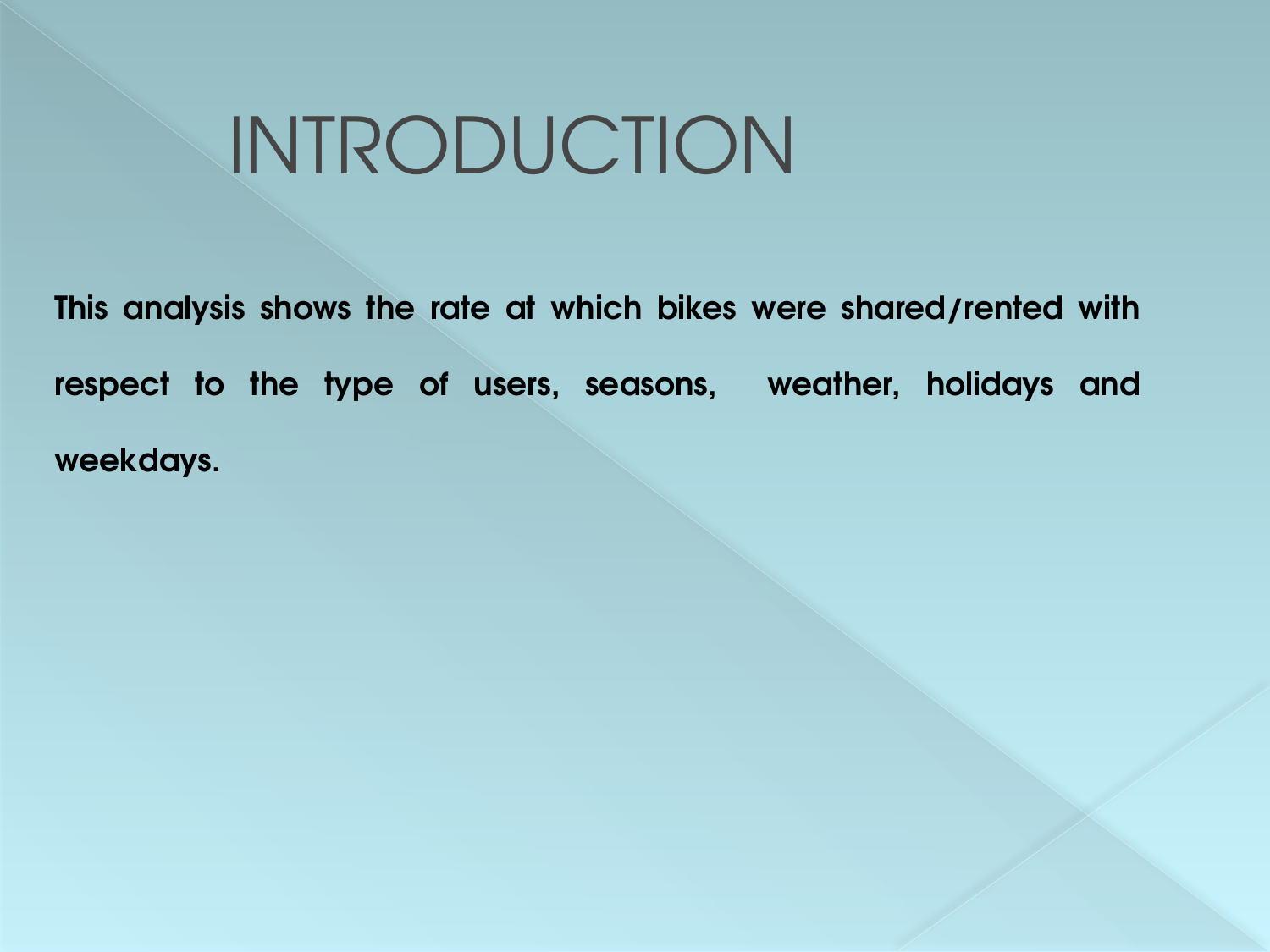

# INTRODUCTION
This analysis shows the rate at which bikes were shared/rented with respect to the type of users, seasons,  weather, holidays and weekdays.